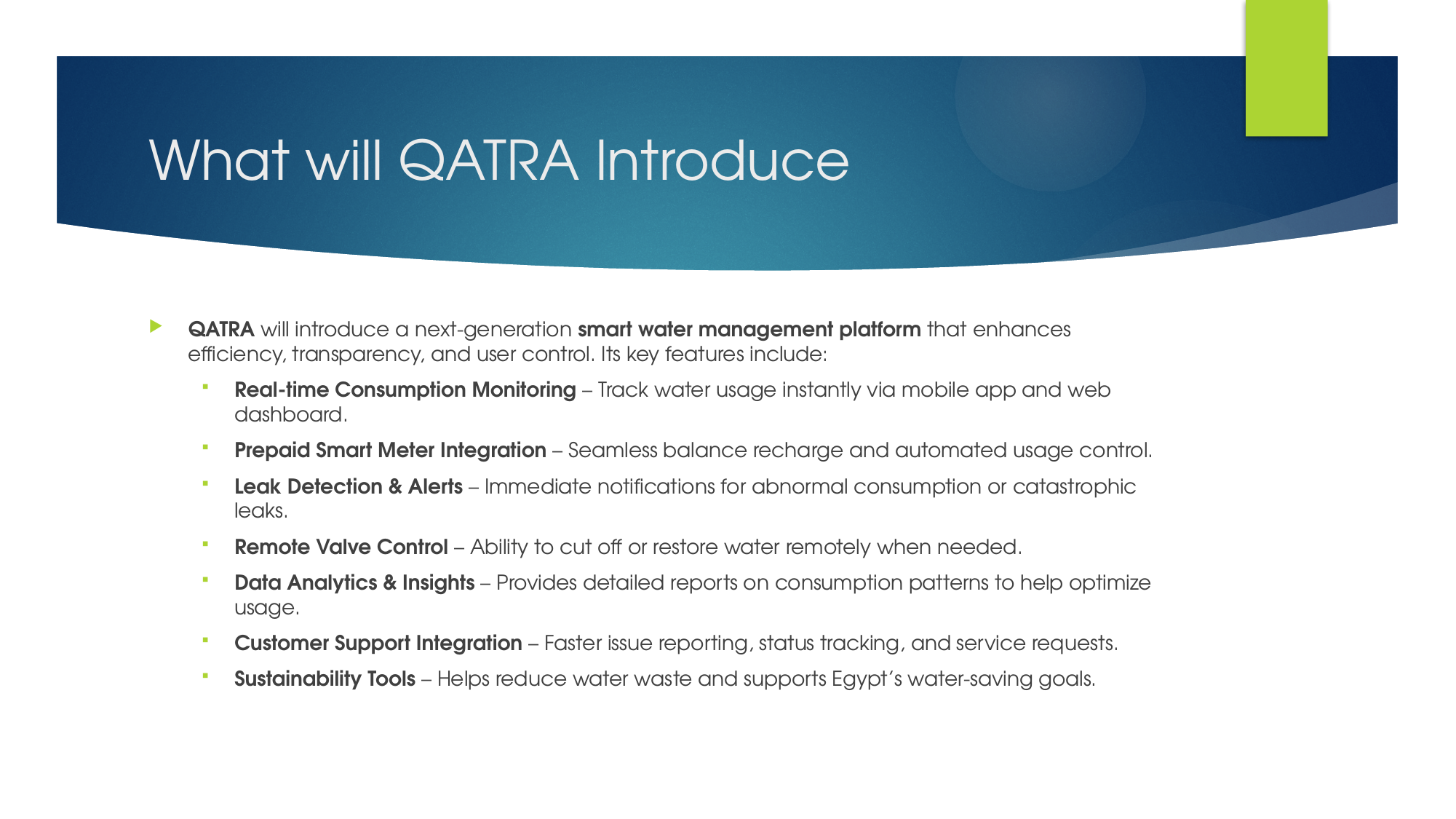

# What will QATRA Introduce
QATRA will introduce a next-generation smart water management platform that enhances efficiency, transparency, and user control. Its key features include:
Real-time Consumption Monitoring – Track water usage instantly via mobile app and web dashboard.
Prepaid Smart Meter Integration – Seamless balance recharge and automated usage control.
Leak Detection & Alerts – Immediate notifications for abnormal consumption or catastrophic leaks.
Remote Valve Control – Ability to cut off or restore water remotely when needed.
Data Analytics & Insights – Provides detailed reports on consumption patterns to help optimize usage.
Customer Support Integration – Faster issue reporting, status tracking, and service requests.
Sustainability Tools – Helps reduce water waste and supports Egypt’s water-saving goals.